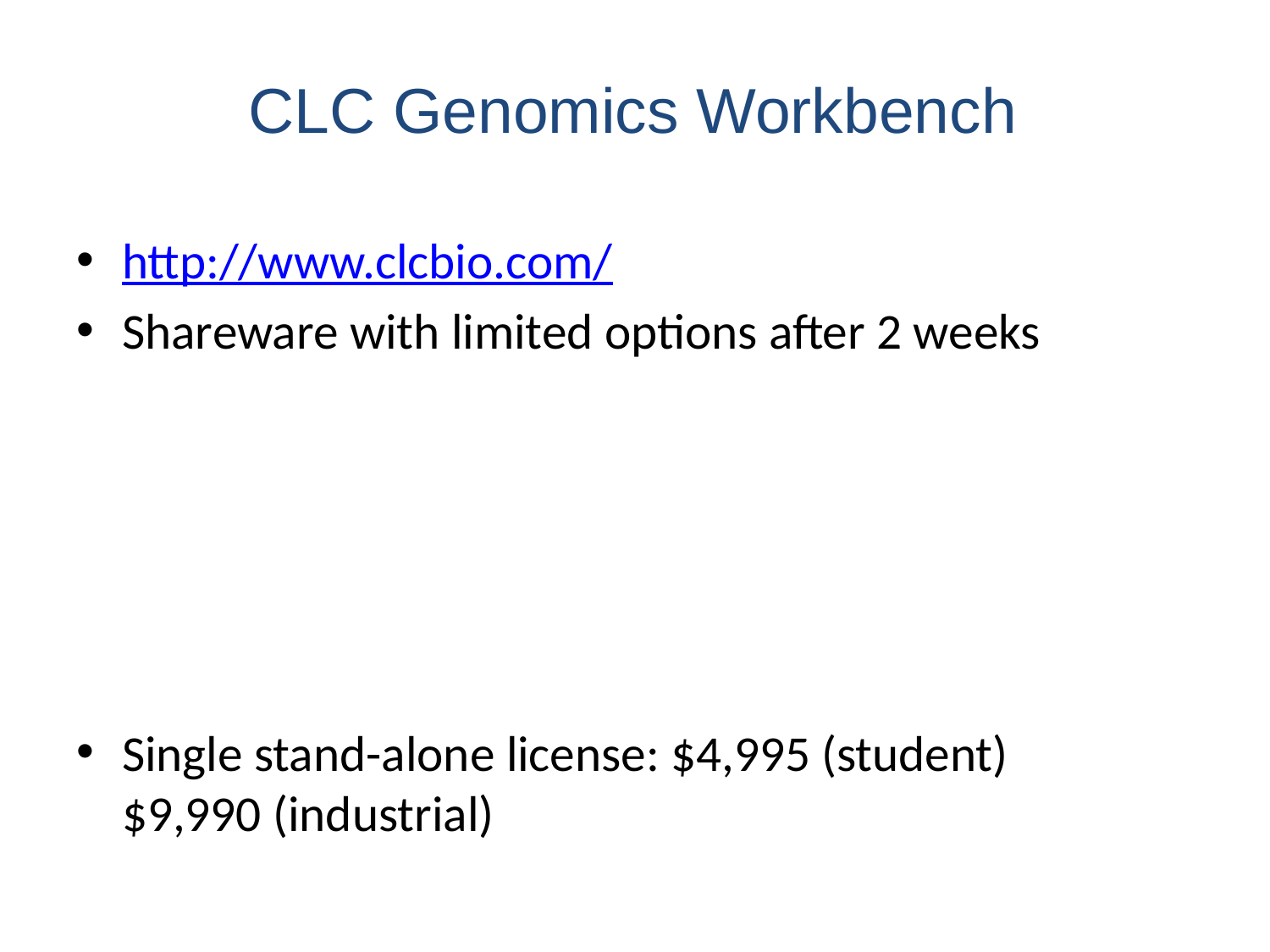

CLC Genomics Workbench
http://www.clcbio.com/
Shareware with limited options after 2 weeks

Single stand-alone license: $4,995 (student)
					$9,990 (industrial)